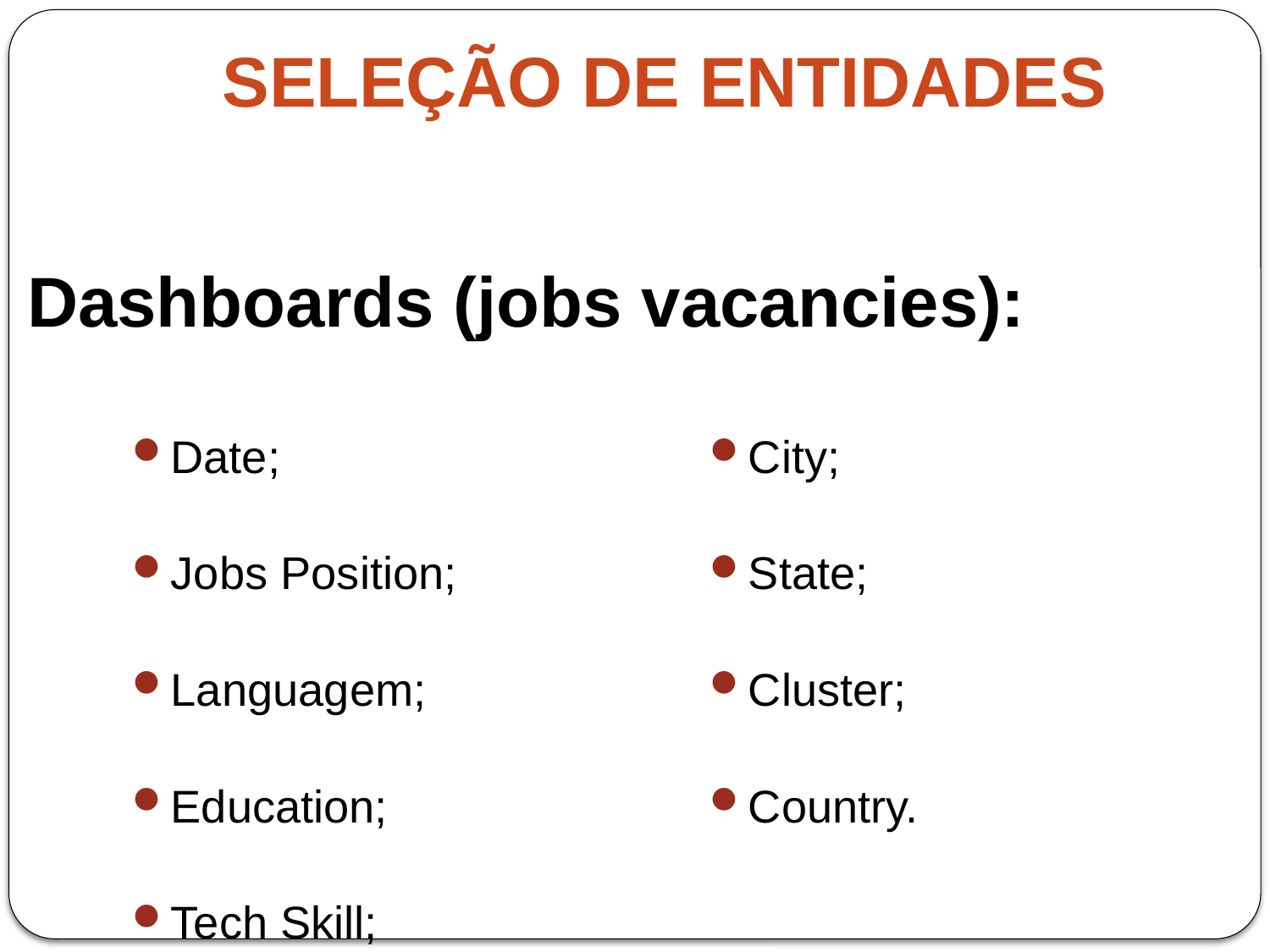

# Seleção de entidades
Dashboards (jobs vacancies):
Date;
Jobs Position;
Languagem;
Education;
Tech Skill;
City;
State;
Cluster;
Country.